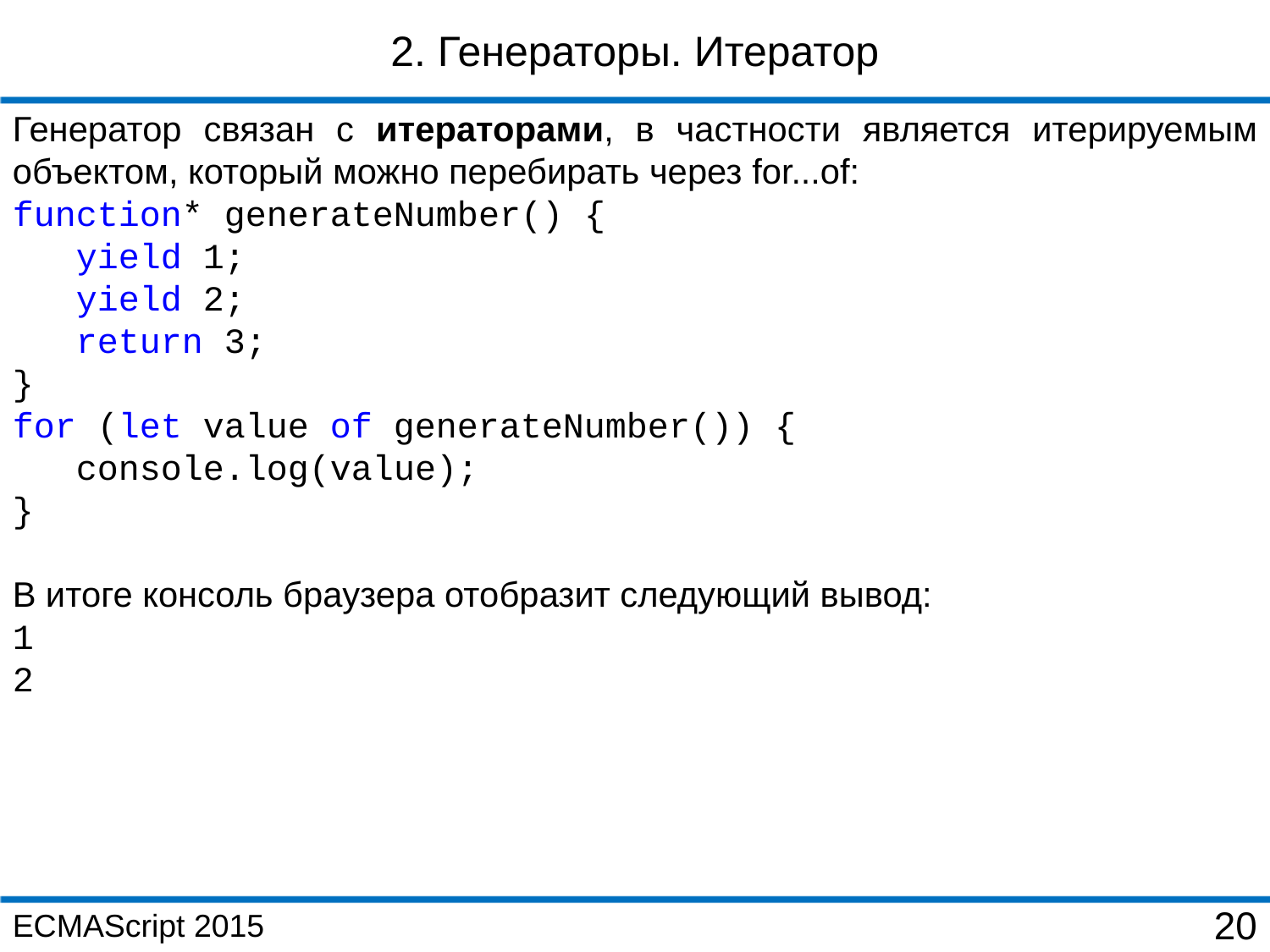

2. Генераторы. Итератор
Генератор связан с итераторами, в частности является итерируемым объектом, который можно перебирать через for...of:
function* generateNumber() {
   yield 1;
   yield 2;
   return 3;
}
for (let value of generateNumber()) {
   console.log(value);
}

В итоге консоль браузера отобразит следующий вывод:
1
2
ECMAScript 2015
20